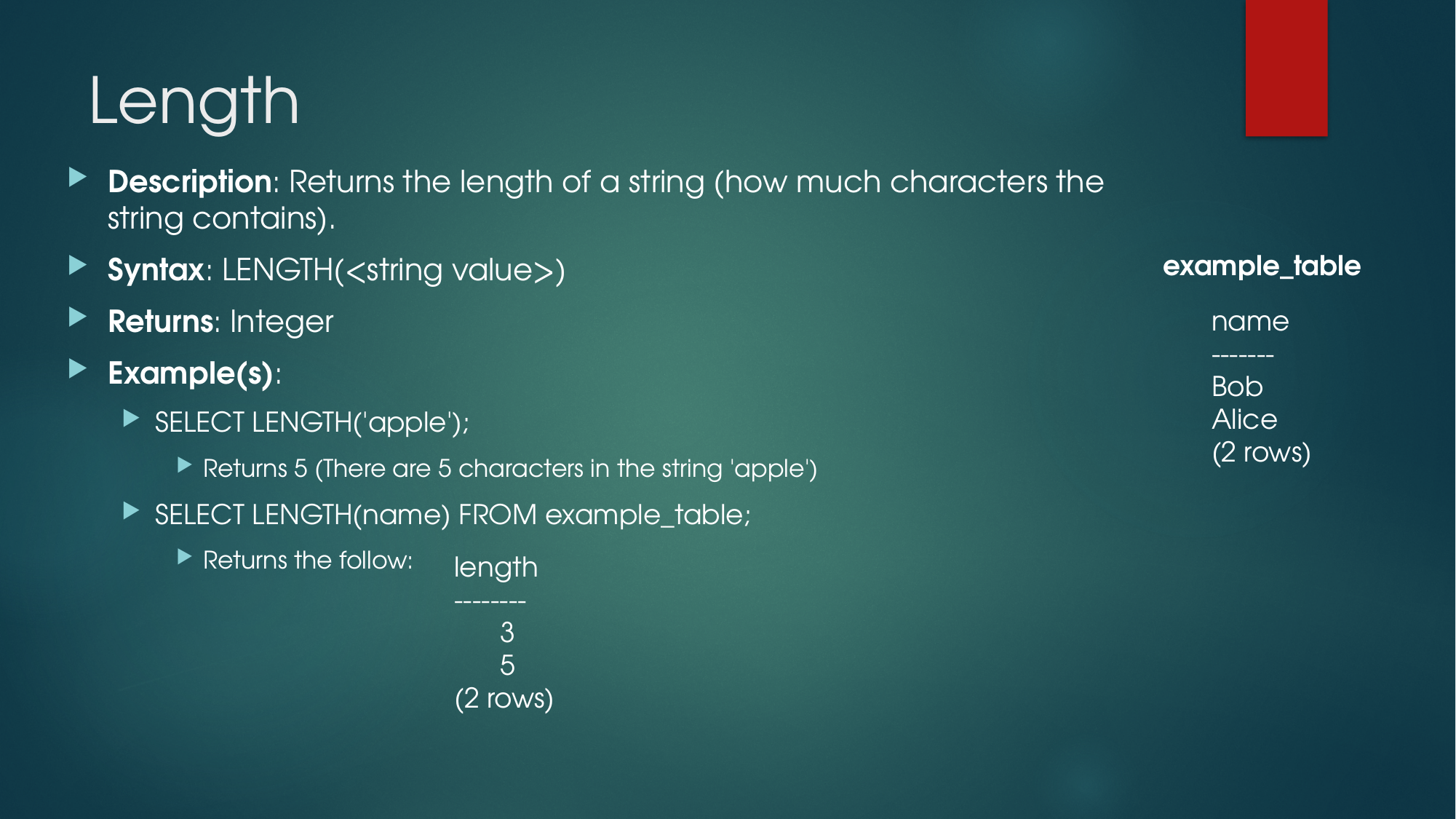

# Length
Description: Returns the length of a string (how much characters the string contains).
Syntax: LENGTH(<string value>)
Returns: Integer
Example(s):
SELECT LENGTH('apple');
Returns 5 (There are 5 characters in the string 'apple')
SELECT LENGTH(name) FROM example_table;
Returns the follow:
example_table

name
-------
Bob
Alice
(2 rows)
length
--------
      3
      5
(2 rows)